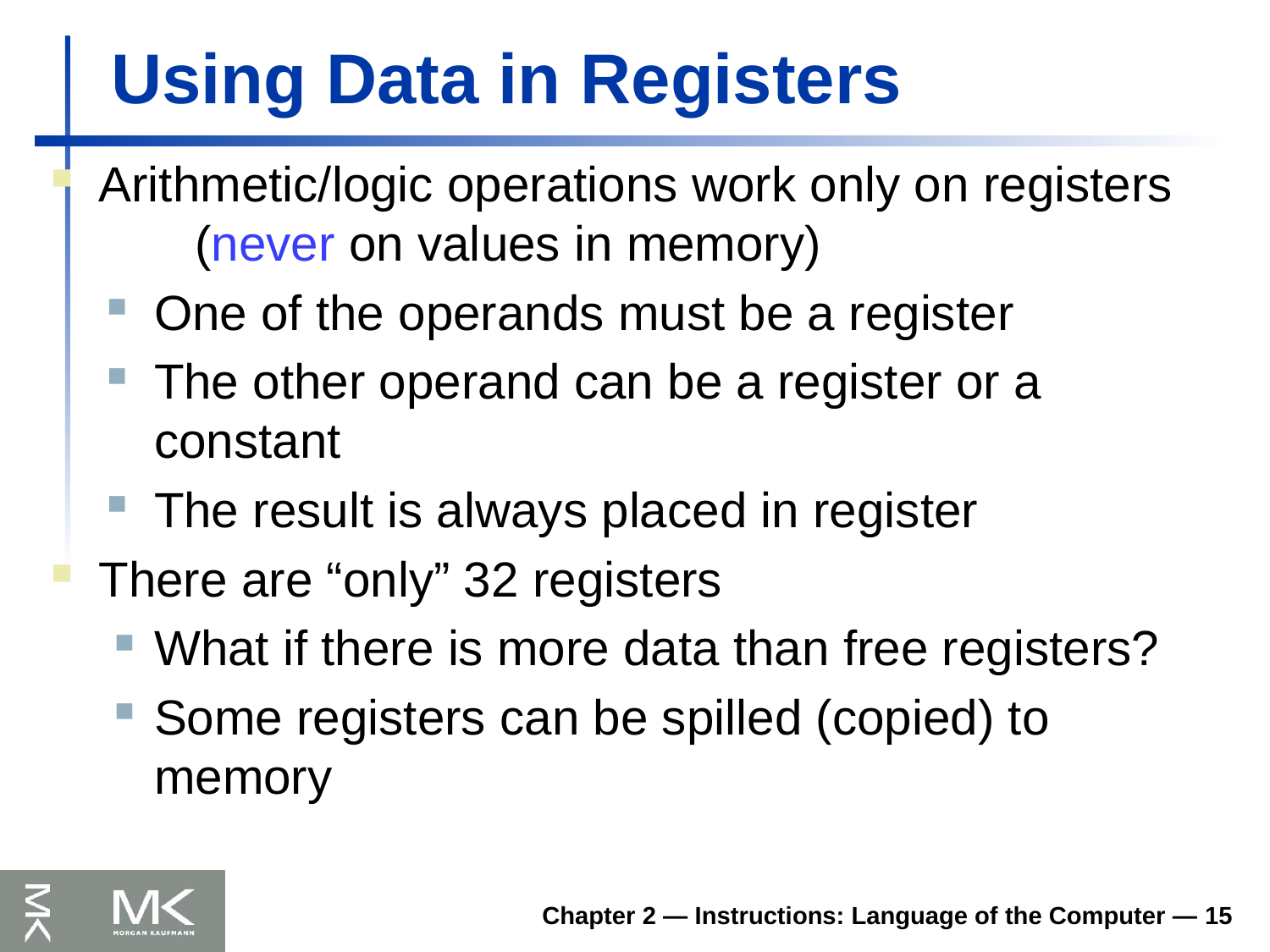

# Using Data in Registers
Arithmetic/logic operations work only on registers        (never on values in memory)
One of the operands must be a register
The other operand can be a register or a constant
The result is always placed in register
There are “only” 32 registers
What if there is more data than free registers?
Some registers can be spilled (copied) to memory
Chapter 2 — Instructions: Language of the Computer — 15